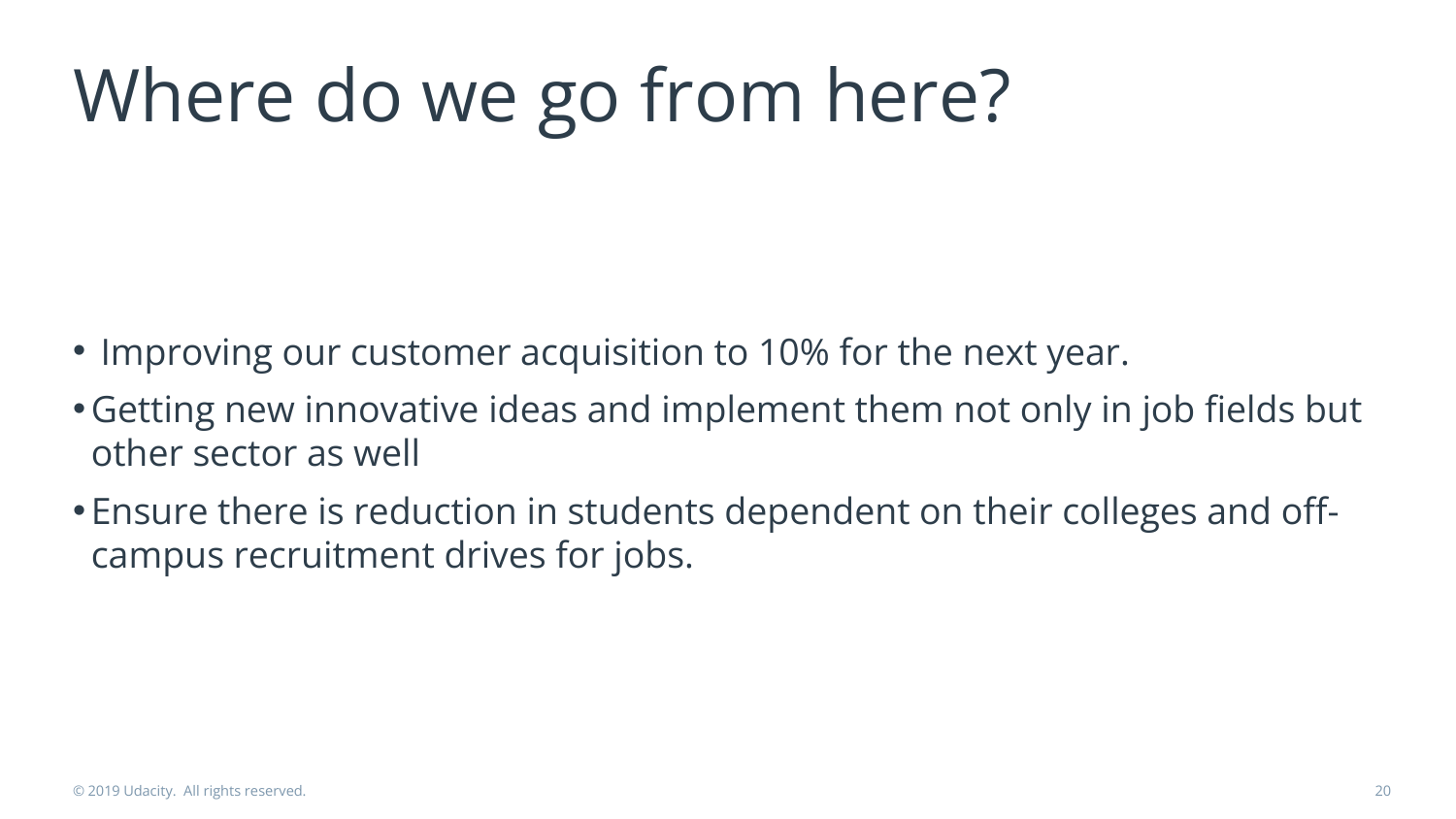

# Where do we go from here?
 Improving our customer acquisition to 10% for the next year.
Getting new innovative ideas and implement them not only in job fields but other sector as well
Ensure there is reduction in students dependent on their colleges and off-campus recruitment drives for jobs.
© 2019 Udacity.  All rights reserved.
20